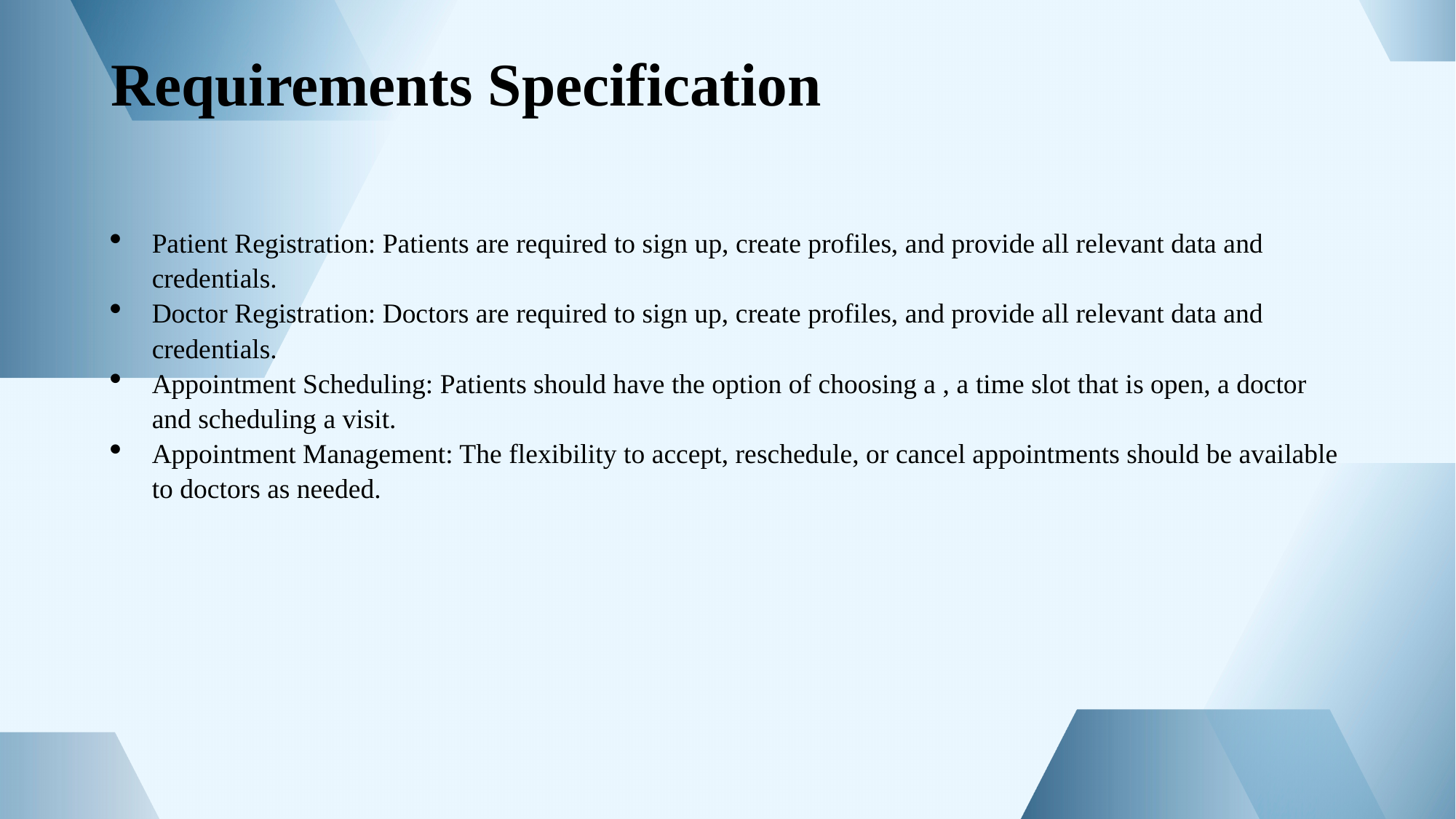

# Requirements Specification
Patient Registration: Patients are required to sign up, create profiles, and provide all relevant data and credentials.
Doctor Registration: Doctors are required to sign up, create profiles, and provide all relevant data and credentials.
Appointment Scheduling: Patients should have the option of choosing a , a time slot that is open, a doctor and scheduling a visit.
Appointment Management: The flexibility to accept, reschedule, or cancel appointments should be available to doctors as needed.